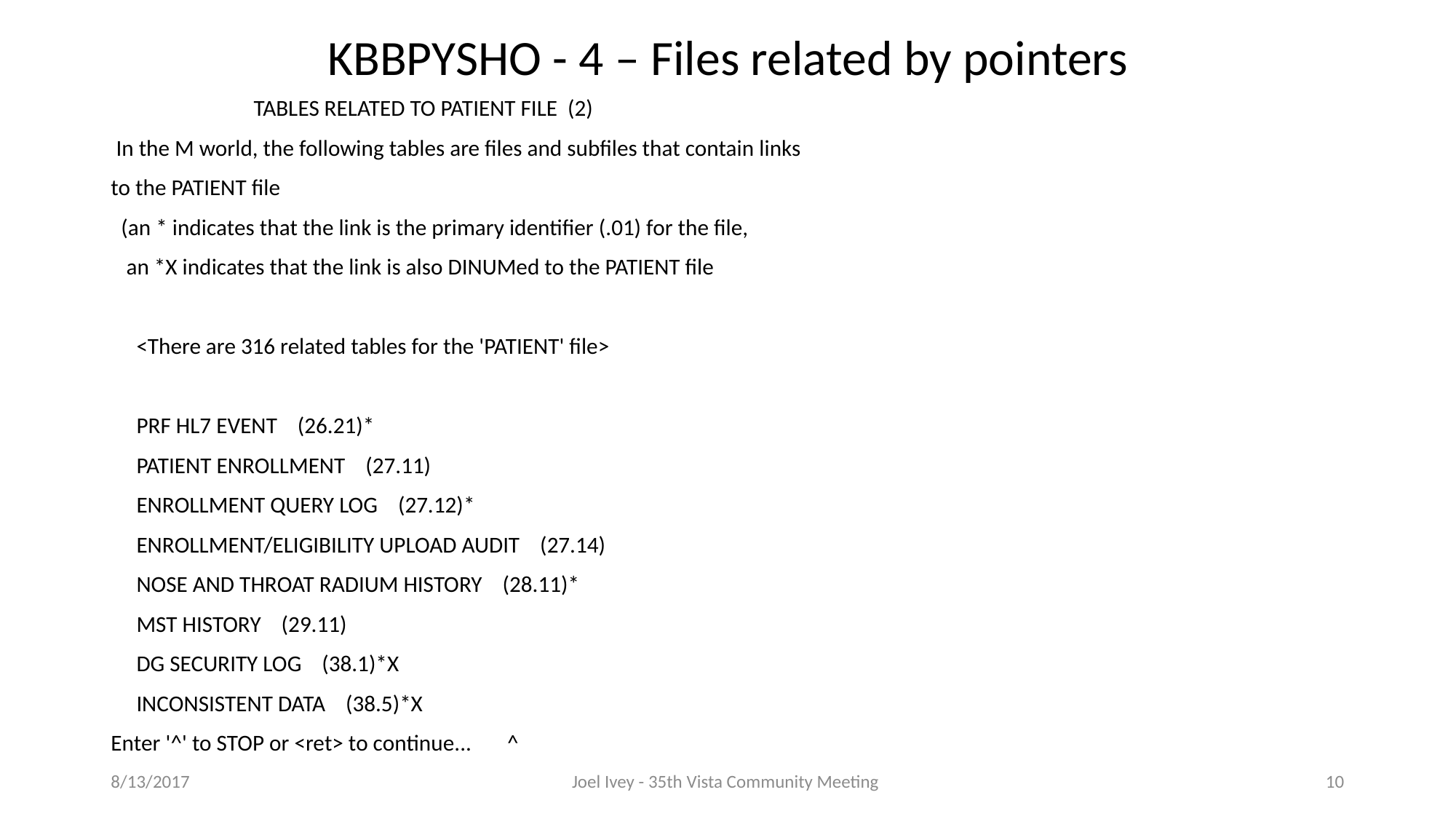

# KBBPYSHO - 4 – Files related by pointers
                            TABLES RELATED TO PATIENT FILE  (2)
 In the M world, the following tables are files and subfiles that contain links
to the PATIENT file
  (an * indicates that the link is the primary identifier (.01) for the file,
   an *X indicates that the link is also DINUMed to the PATIENT file

     <There are 316 related tables for the 'PATIENT' file>

     PRF HL7 EVENT    (26.21)*
     PATIENT ENROLLMENT    (27.11)
     ENROLLMENT QUERY LOG    (27.12)*
     ENROLLMENT/ELIGIBILITY UPLOAD AUDIT    (27.14)
     NOSE AND THROAT RADIUM HISTORY    (28.11)*
     MST HISTORY    (29.11)
     DG SECURITY LOG    (38.1)*X
     INCONSISTENT DATA    (38.5)*X
Enter '^' to STOP or <ret> to continue...       ^
8/13/2017
Joel Ivey - 35th Vista Community Meeting
10